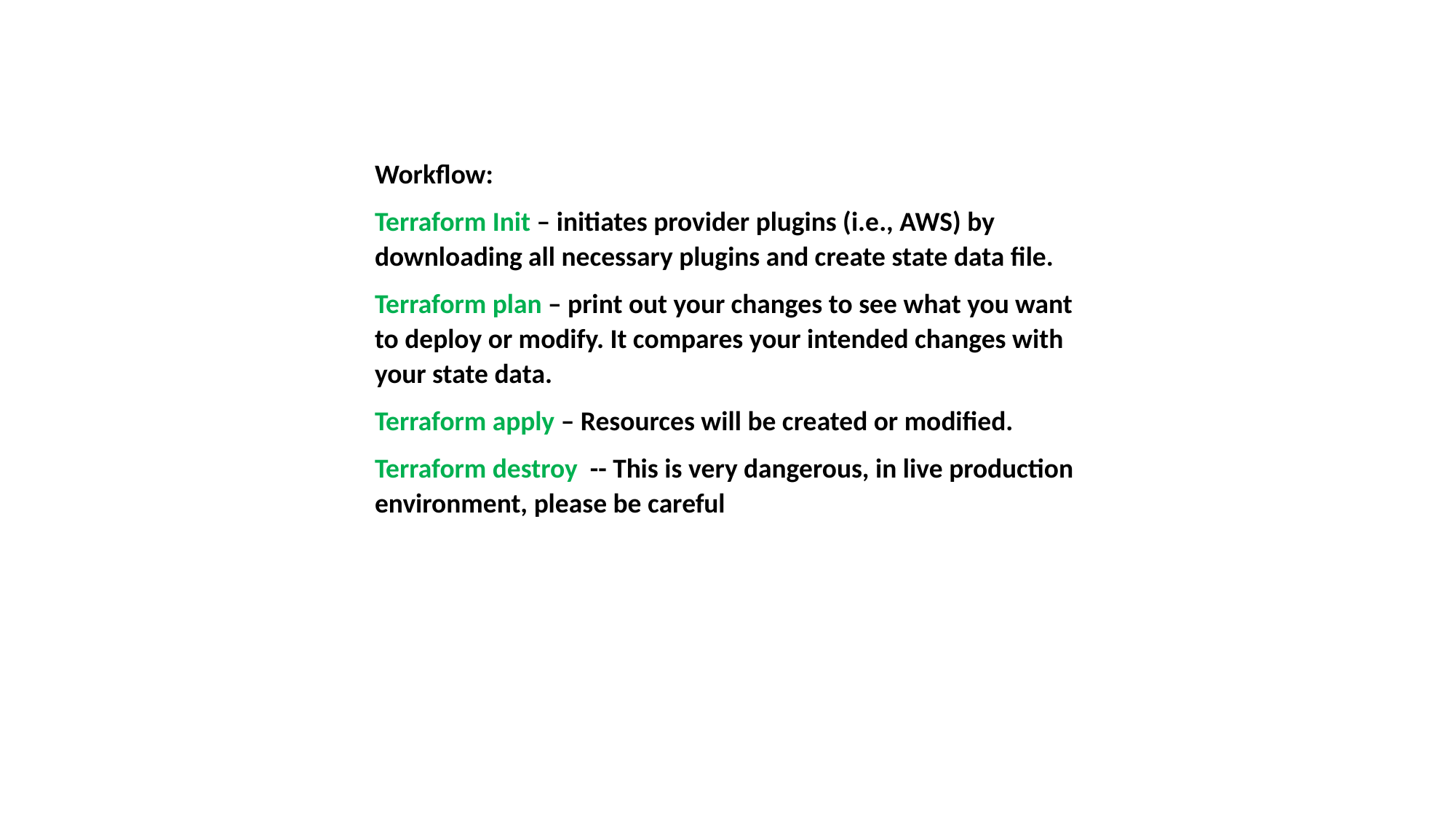

Workflow:
Terraform Init – initiates provider plugins (i.e., AWS) by downloading all necessary plugins and create state data file.
Terraform plan – print out your changes to see what you want to deploy or modify. It compares your intended changes with your state data.
Terraform apply – Resources will be created or modified.
Terraform destroy  -- This is very dangerous, in live production environment, please be careful